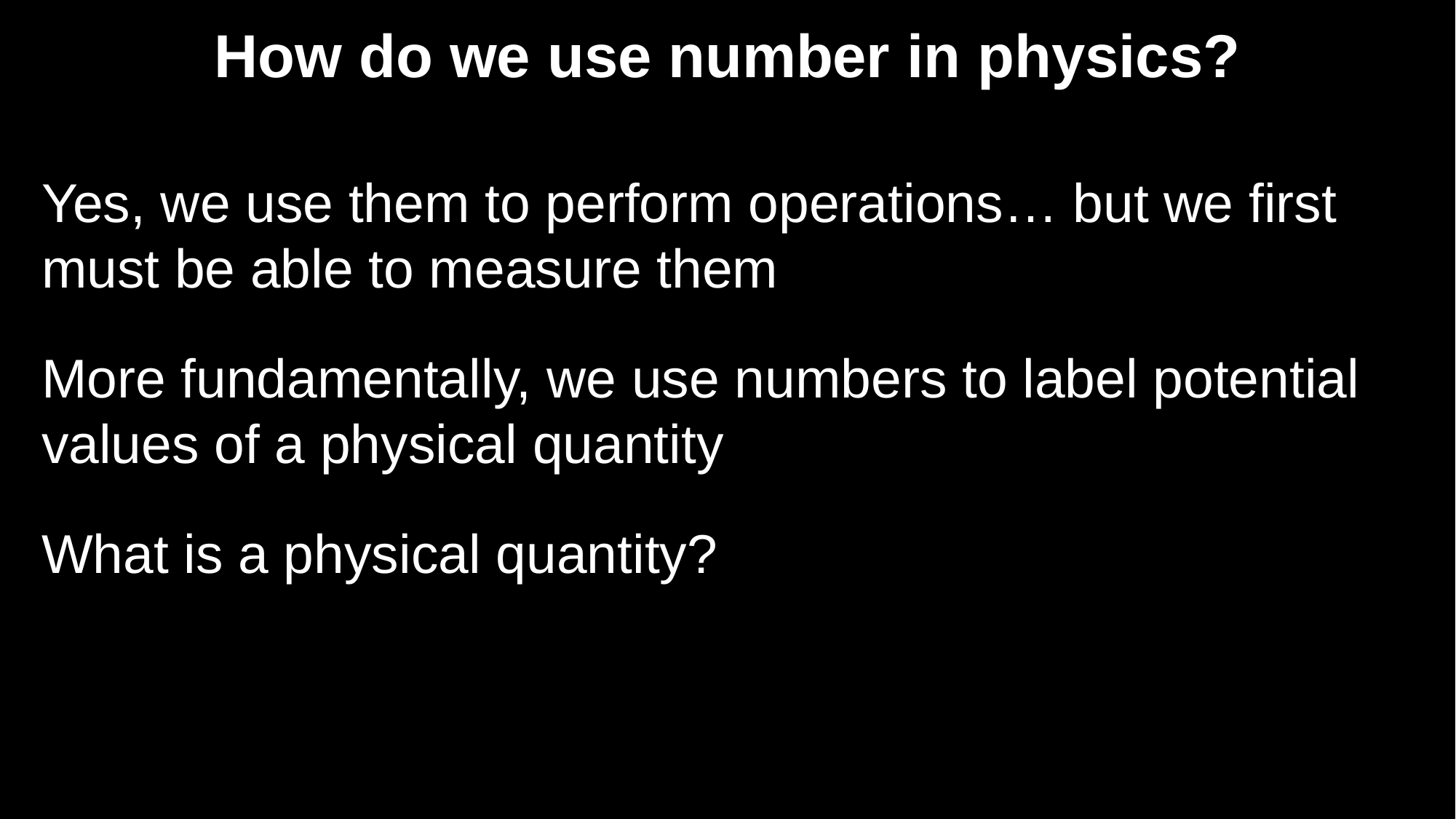

How do we use number in physics?
Yes, we use them to perform operations… but we first must be able to measure them
More fundamentally, we use numbers to label potential values of a physical quantity
What is a physical quantity?